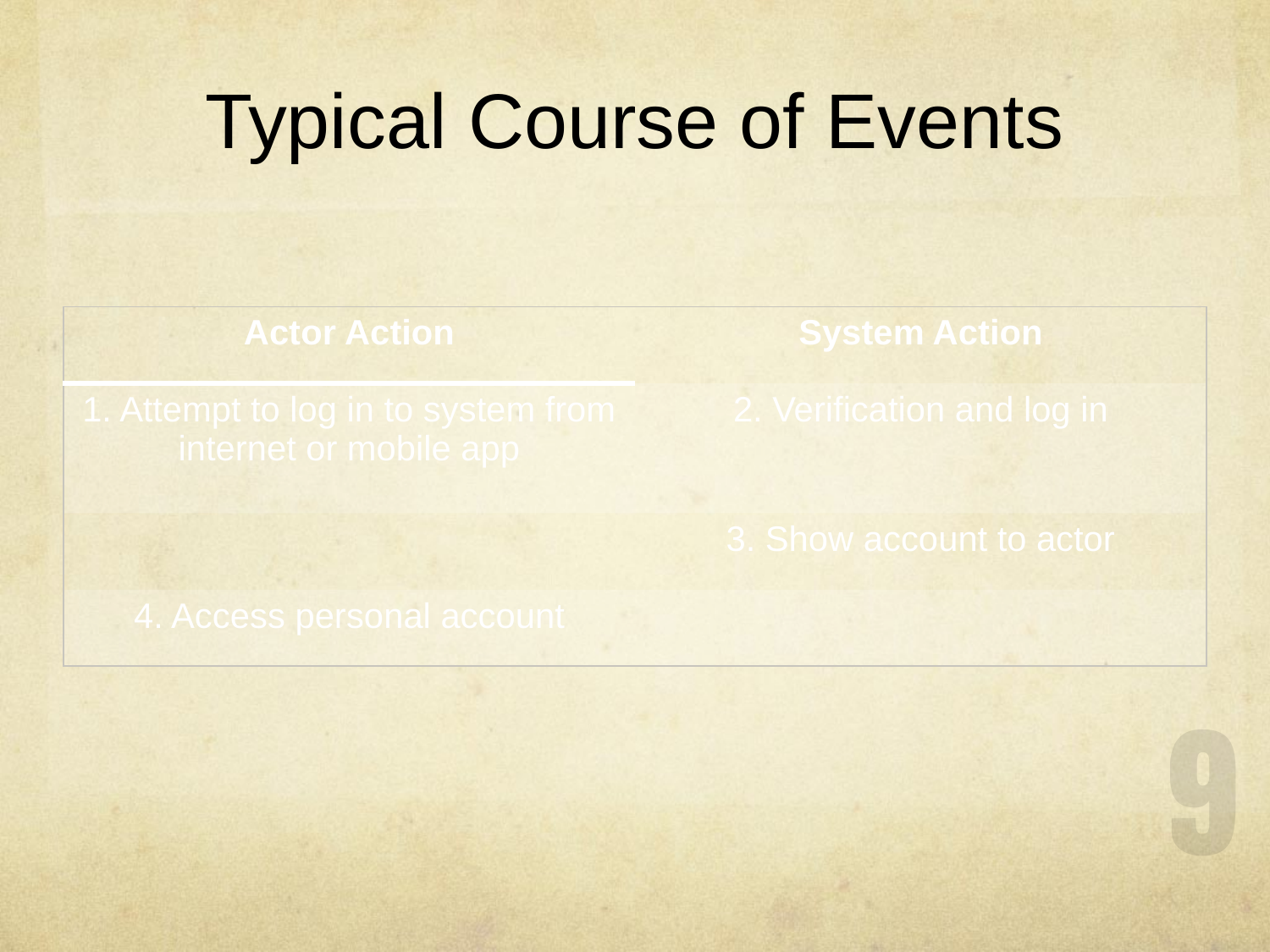

Typical Course of Events
| Actor Action | System Action |
| --- | --- |
| 1. Attempt to log in to system from internet or mobile app | 2. Verification and log in |
|  | 3. Show account to actor |
| 4. Access personal account |  |
9